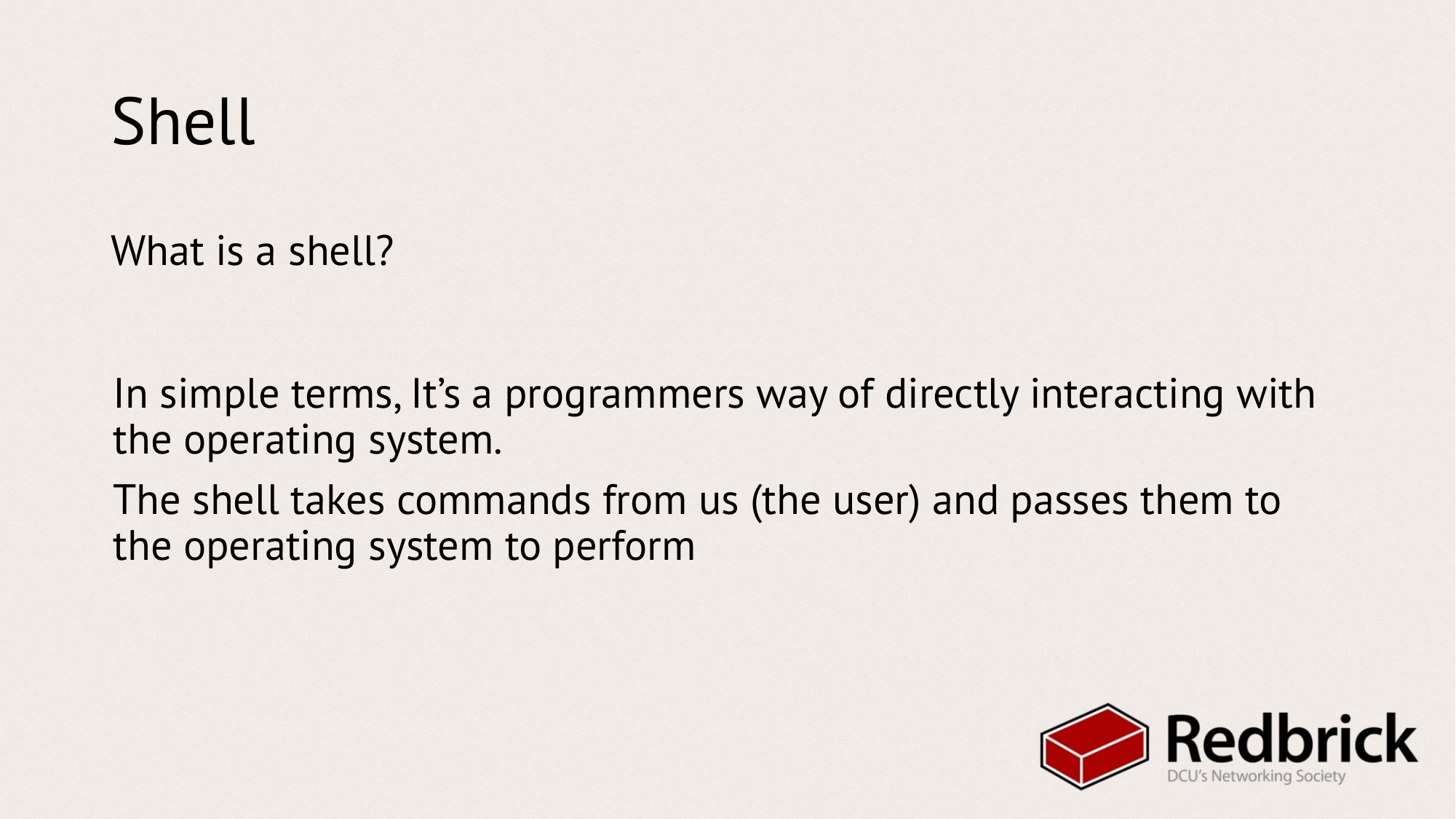

# Shell
What is a shell?

In simple terms, It’s a programmers way of directly interacting with the operating system.
The shell takes commands from us (the user) and passes them to the operating system to perform